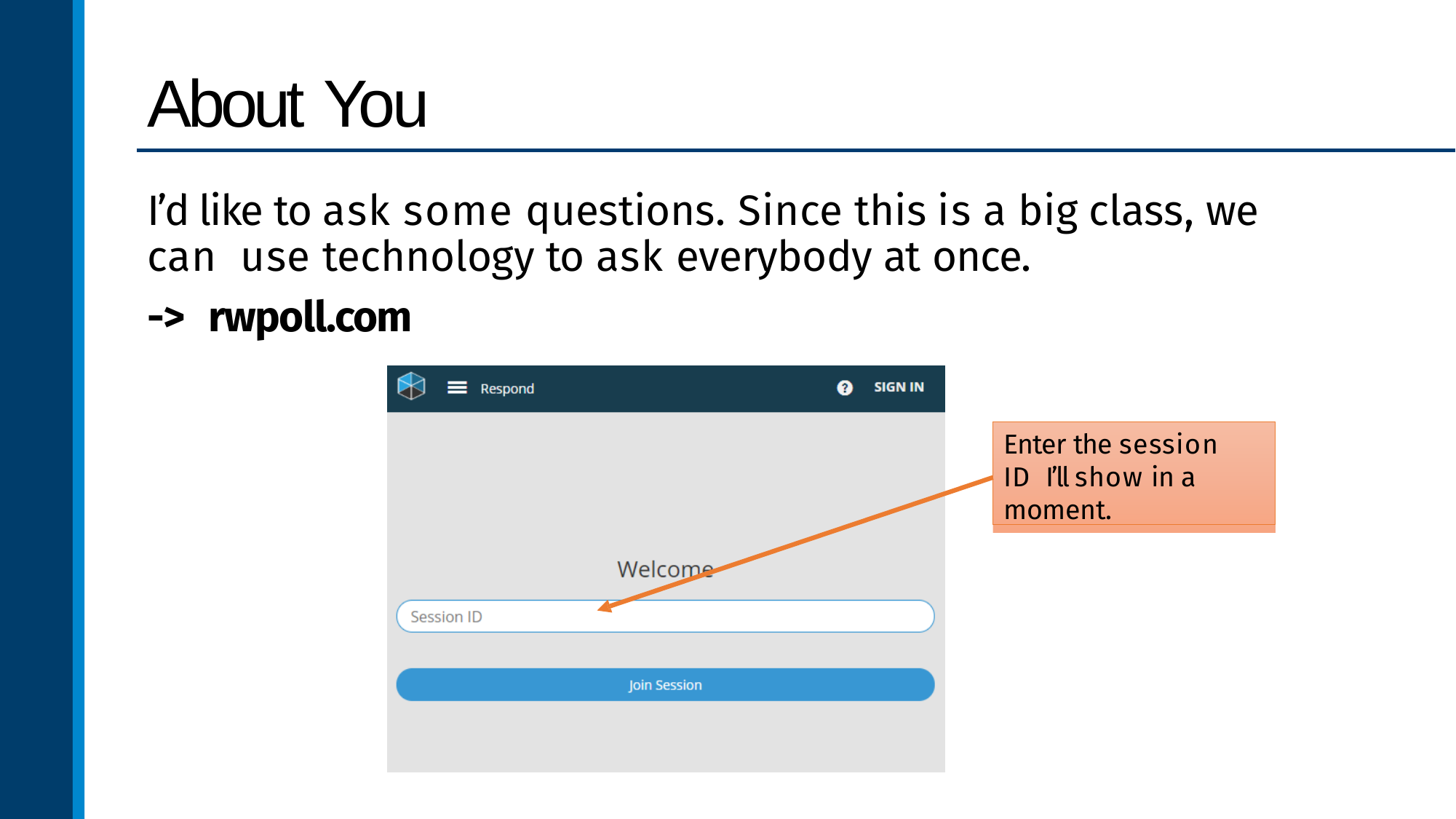

# About You
I’d like to ask some questions.	Since this is a big class, we can  use technology to ask everybody at once.
->	rwpoll.com

Enter the session ID  I’ll show in a  moment.